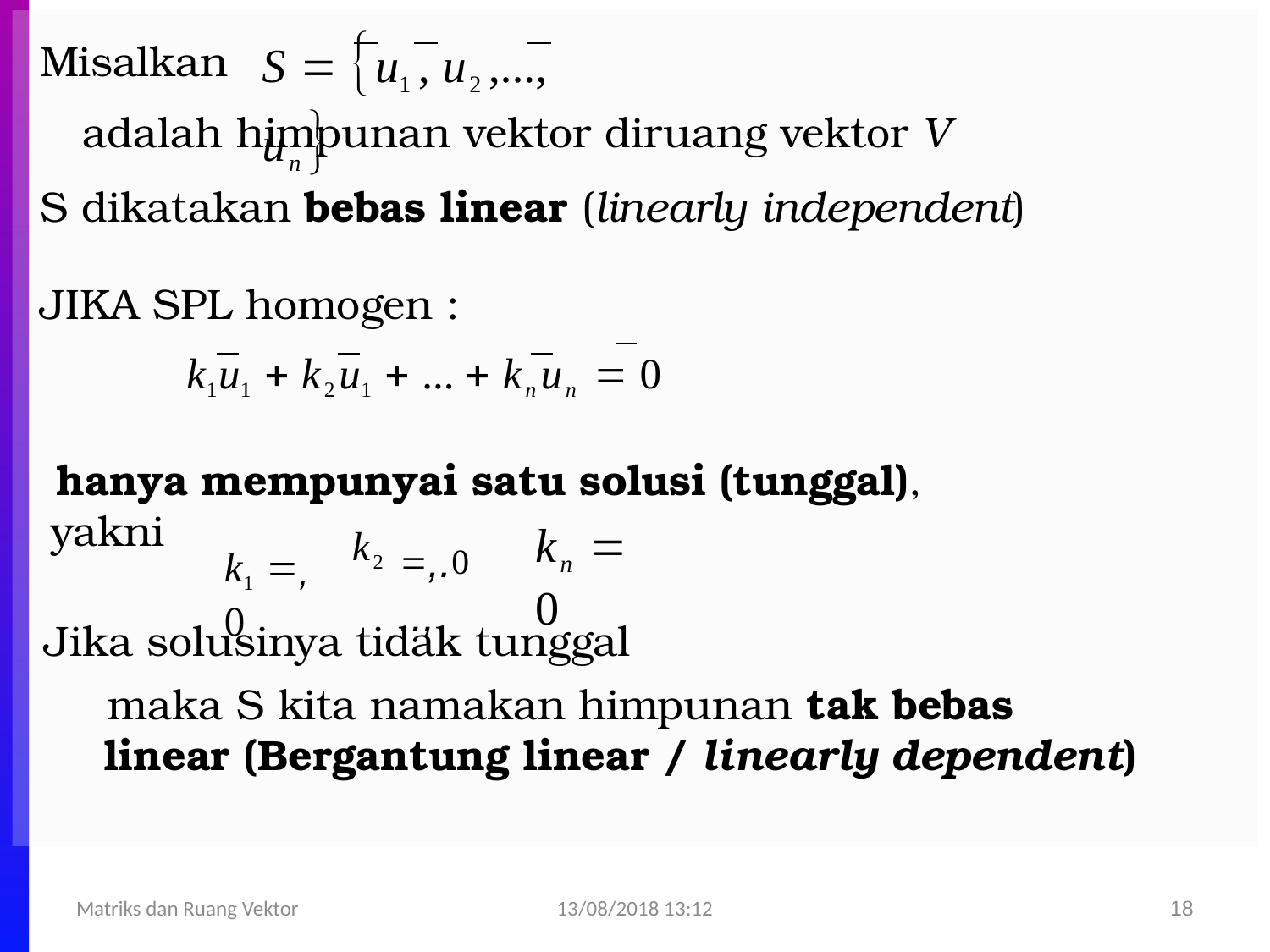

S = {u1 , u2 ,..., un }
Misalkan

adalah himpunan vektor diruang vektor V
S dikatakan bebas linear (linearly independent)

JIKA SPL homogen :
k1u1  + k2u1  + ... + knun   = 0

hanya mempunyai satu solusi (tunggal), yakni

kn  = 0
=,.0..,
k1  =, 0
k2
Jika solusinya tidak tunggal
maka S kita namakan himpunan tak bebas linear (Bergantung linear / linearly dependent)
13/08/2018 13:12
Matriks dan Ruang Vektor
18